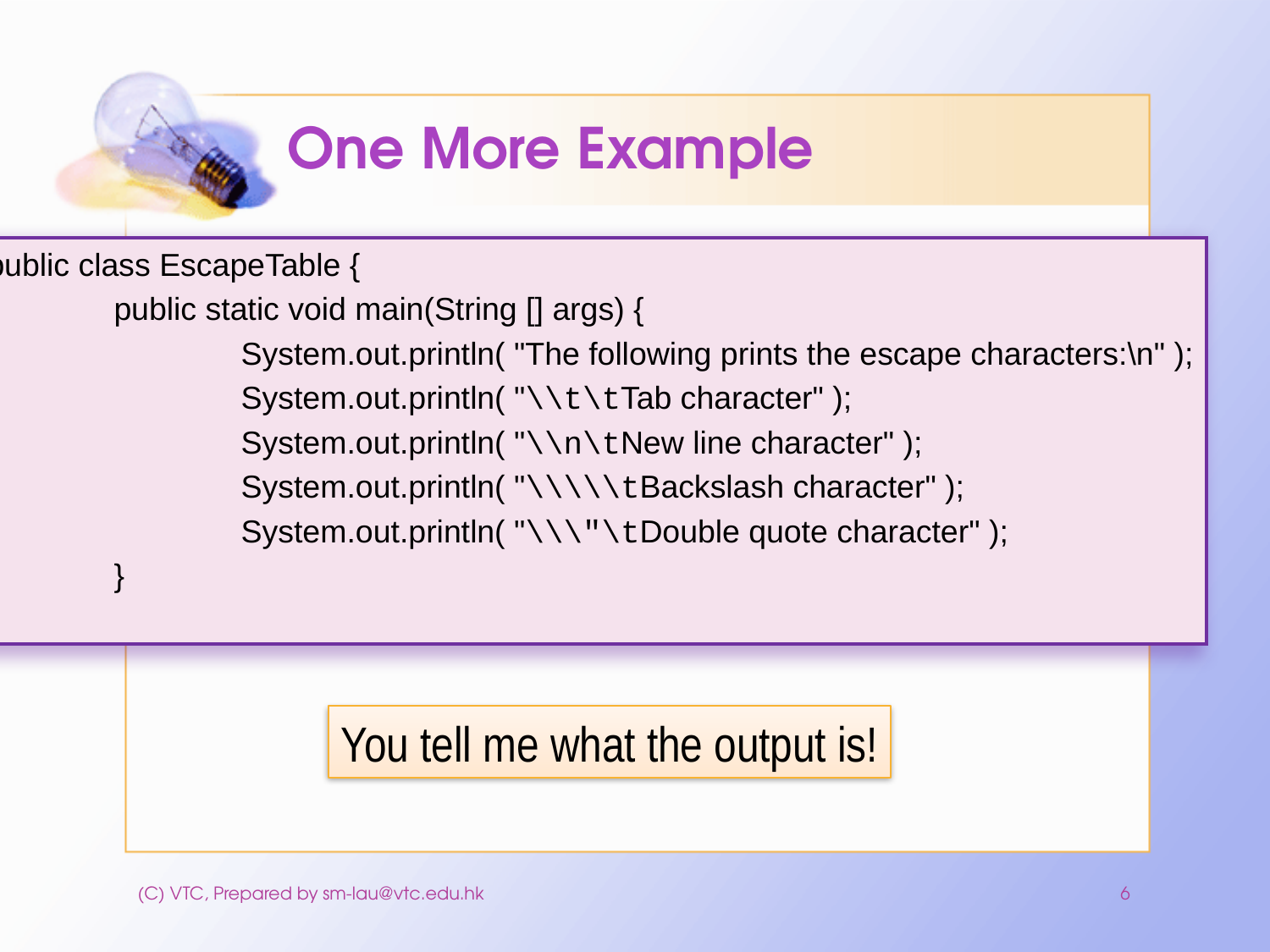

# One More Example
public class EscapeTable {
	public static void main(String [] args) {
		System.out.println( "The following prints the escape characters:\n" );
		System.out.println( "\\t\tTab character" );
		System.out.println( "\\n\tNew line character" );
		System.out.println( "\\\\\tBackslash character" );
		System.out.println( "\\\"\tDouble quote character" );
	}
}
You tell me what the output is!
(C) VTC, Prepared by sm-lau@vtc.edu.hk
6